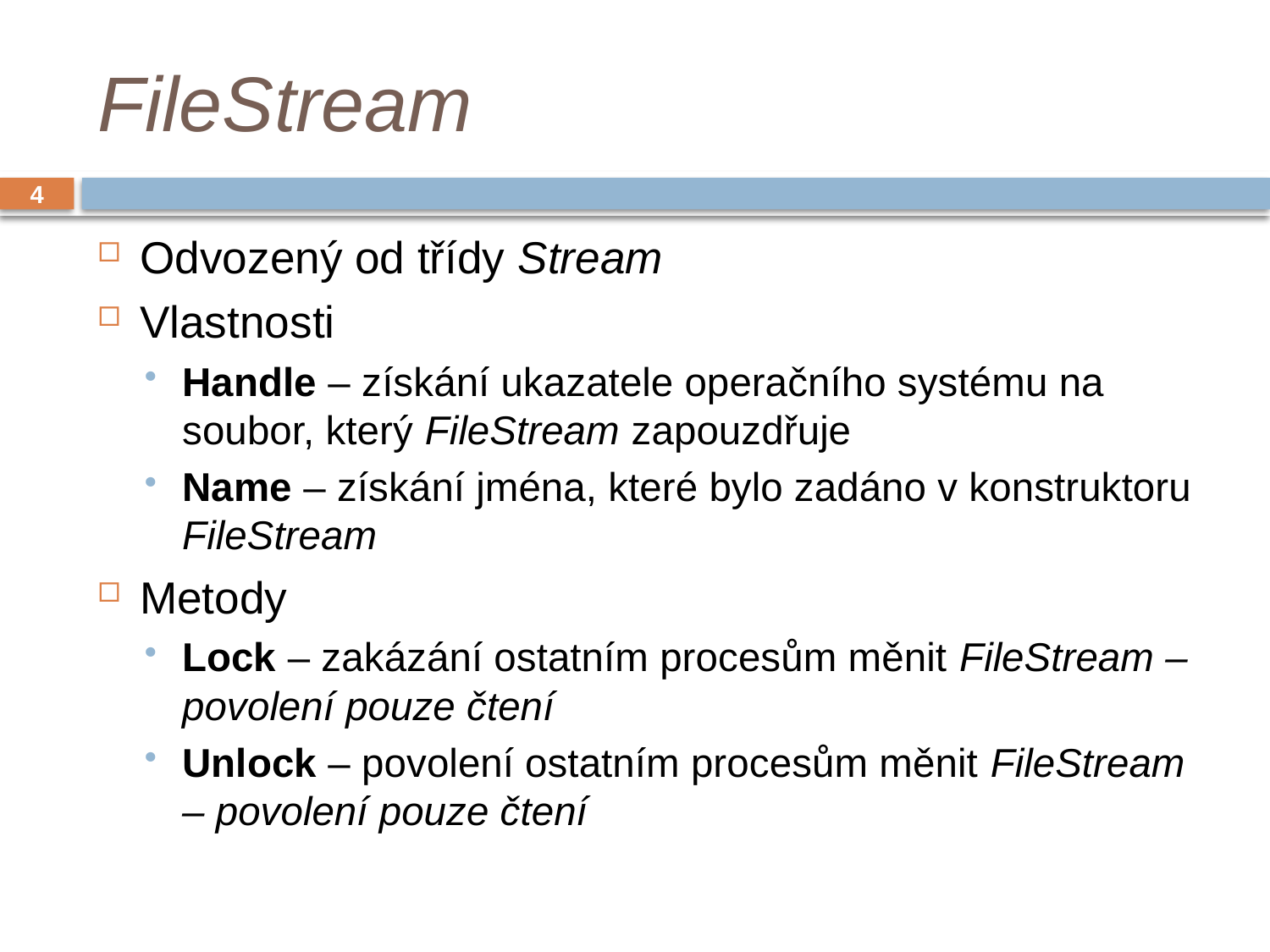

# FileStream
4
Odvozený od třídy Stream
Vlastnosti
Handle – získání ukazatele operačního systému na soubor, který FileStream zapouzdřuje
Name – získání jména, které bylo zadáno v konstruktoru FileStream
Metody
Lock – zakázání ostatním procesům měnit FileStream – povolení pouze čtení
Unlock – povolení ostatním procesům měnit FileStream – povolení pouze čtení